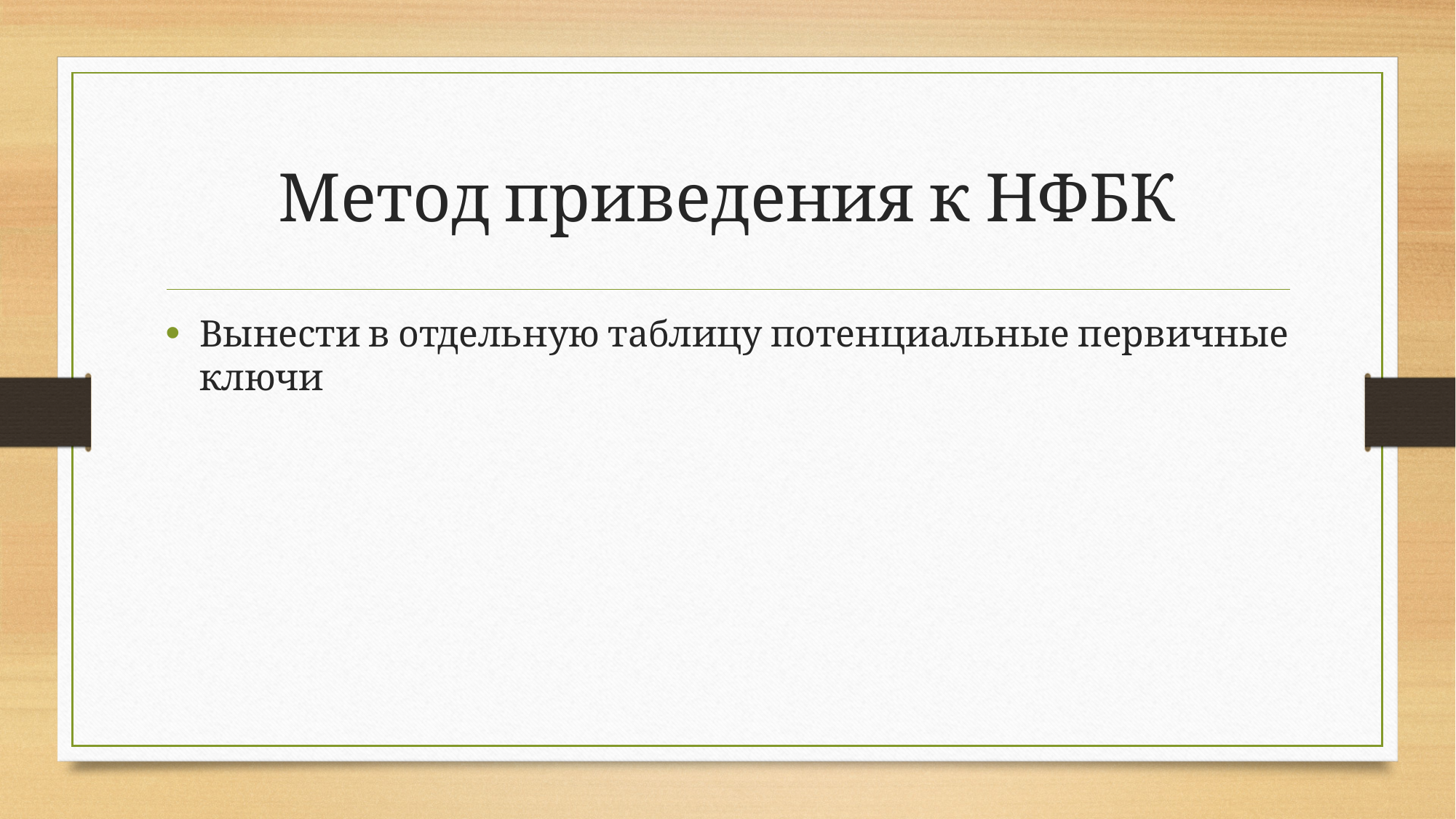

# Метод приведения к НФБК
Вынести в отдельную таблицу потенциальные первичные ключи